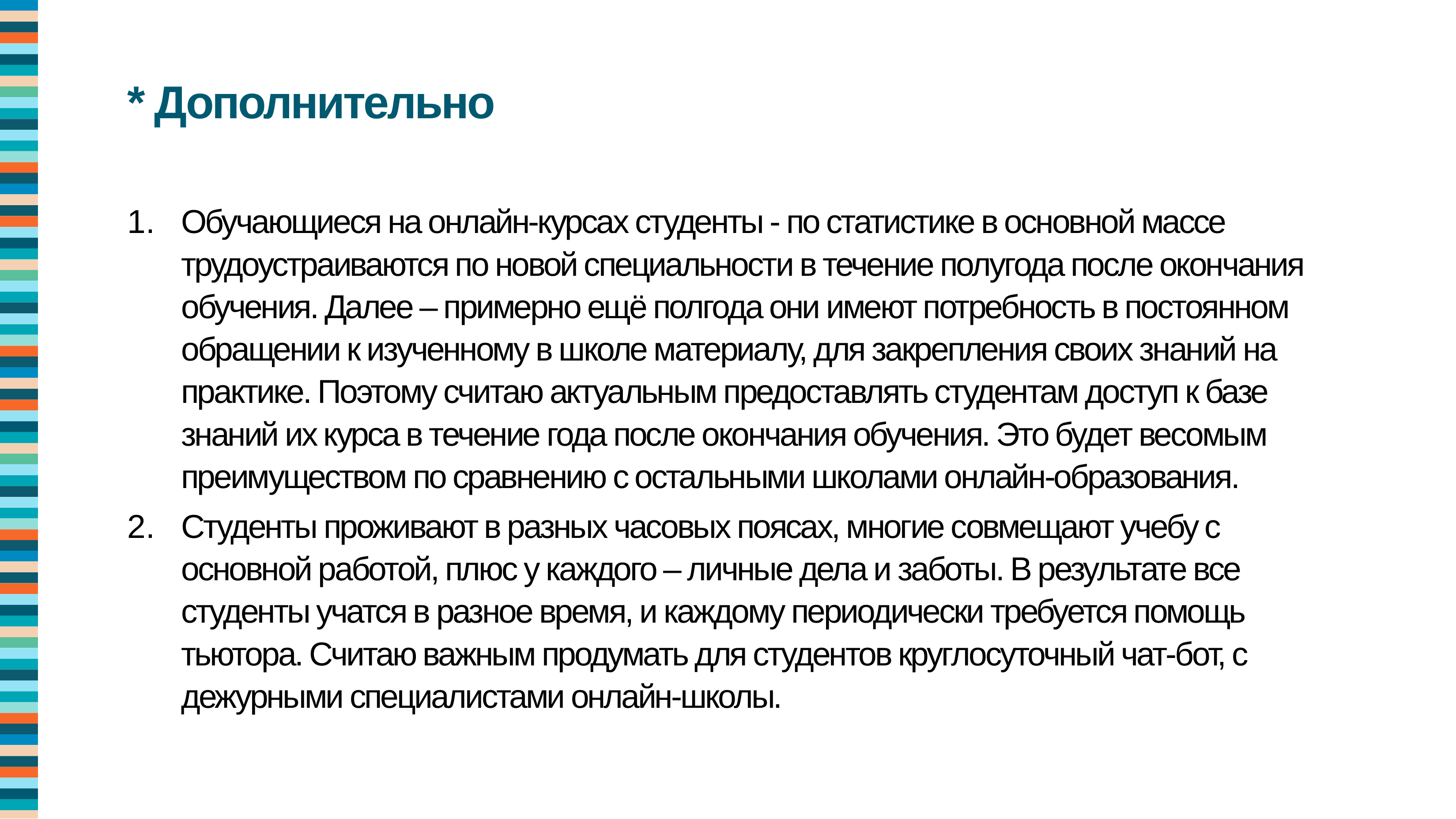

* Дополнительно
Обучающиеся на онлайн-курсах студенты - по статистике в основной массе трудоустраиваются по новой специальности в течение полугода после окончания обучения. Далее – примерно ещё полгода они имеют потребность в постоянном обращении к изученному в школе материалу, для закрепления своих знаний на практике. Поэтому считаю актуальным предоставлять студентам доступ к базе знаний их курса в течение года после окончания обучения. Это будет весомым преимуществом по сравнению с остальными школами онлайн-образования.
Студенты проживают в разных часовых поясах, многие совмещают учебу с основной работой, плюс у каждого – личные дела и заботы. В результате все студенты учатся в разное время, и каждому периодически требуется помощь тьютора. Считаю важным продумать для студентов круглосуточный чат-бот, с дежурными специалистами онлайн-школы.